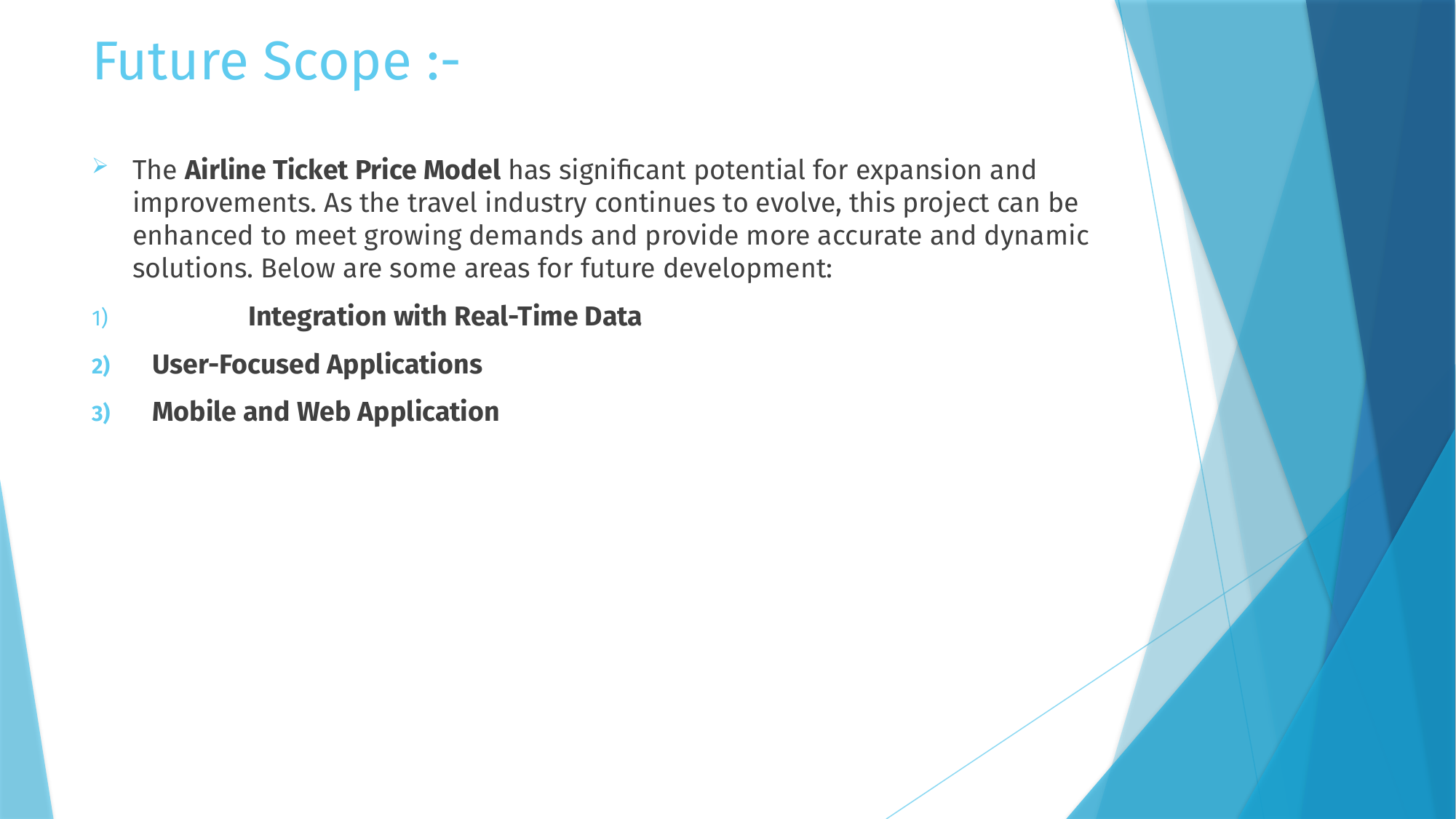

# Future Scope :-
The Airline Ticket Price Model has significant potential for expansion and improvements. As the travel industry continues to evolve, this project can be enhanced to meet growing demands and provide more accurate and dynamic solutions. Below are some areas for future development:
	 Integration with Real-Time Data
   User-Focused Applications
   Mobile and Web Application